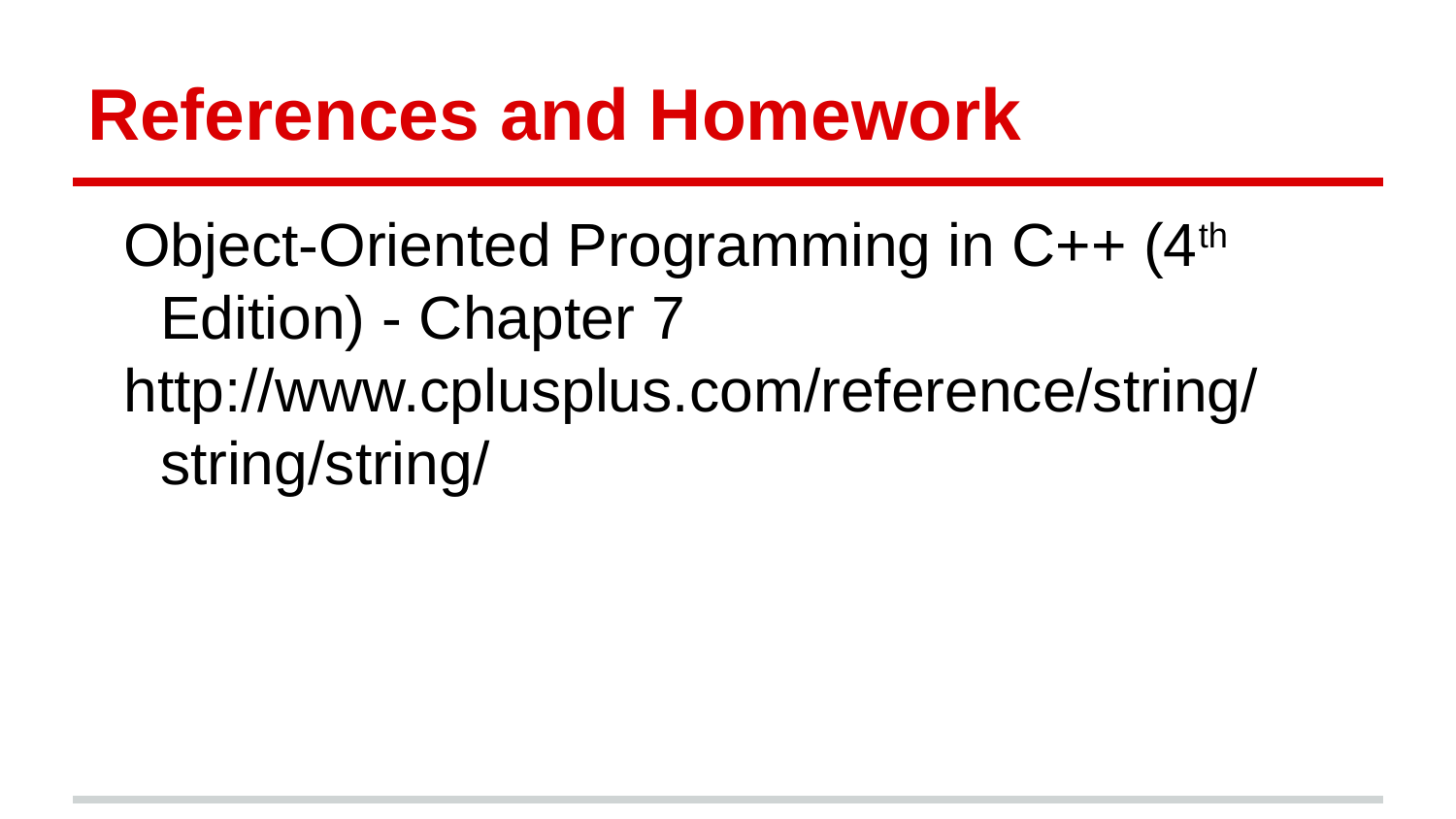

# References and Homework
Object-Oriented Programming in C++ (4th Edition) - Chapter 7
http://www.cplusplus.com/reference/string/string/string/